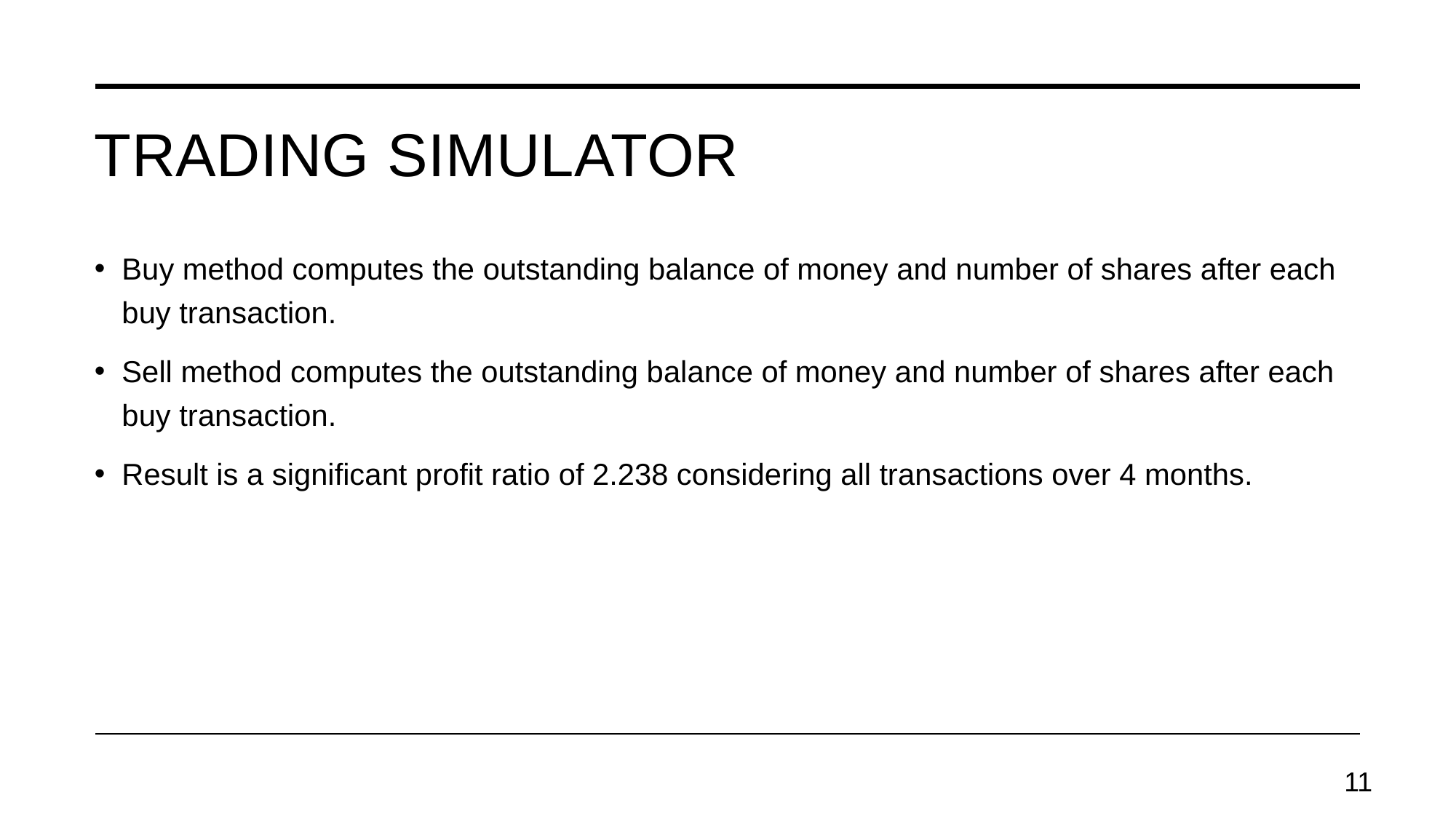

# Trading simulator
Buy method computes the outstanding balance of money and number of shares after each buy transaction.
Sell method computes the outstanding balance of money and number of shares after each buy transaction.
Result is a significant profit ratio of 2.238 considering all transactions over 4 months.
11